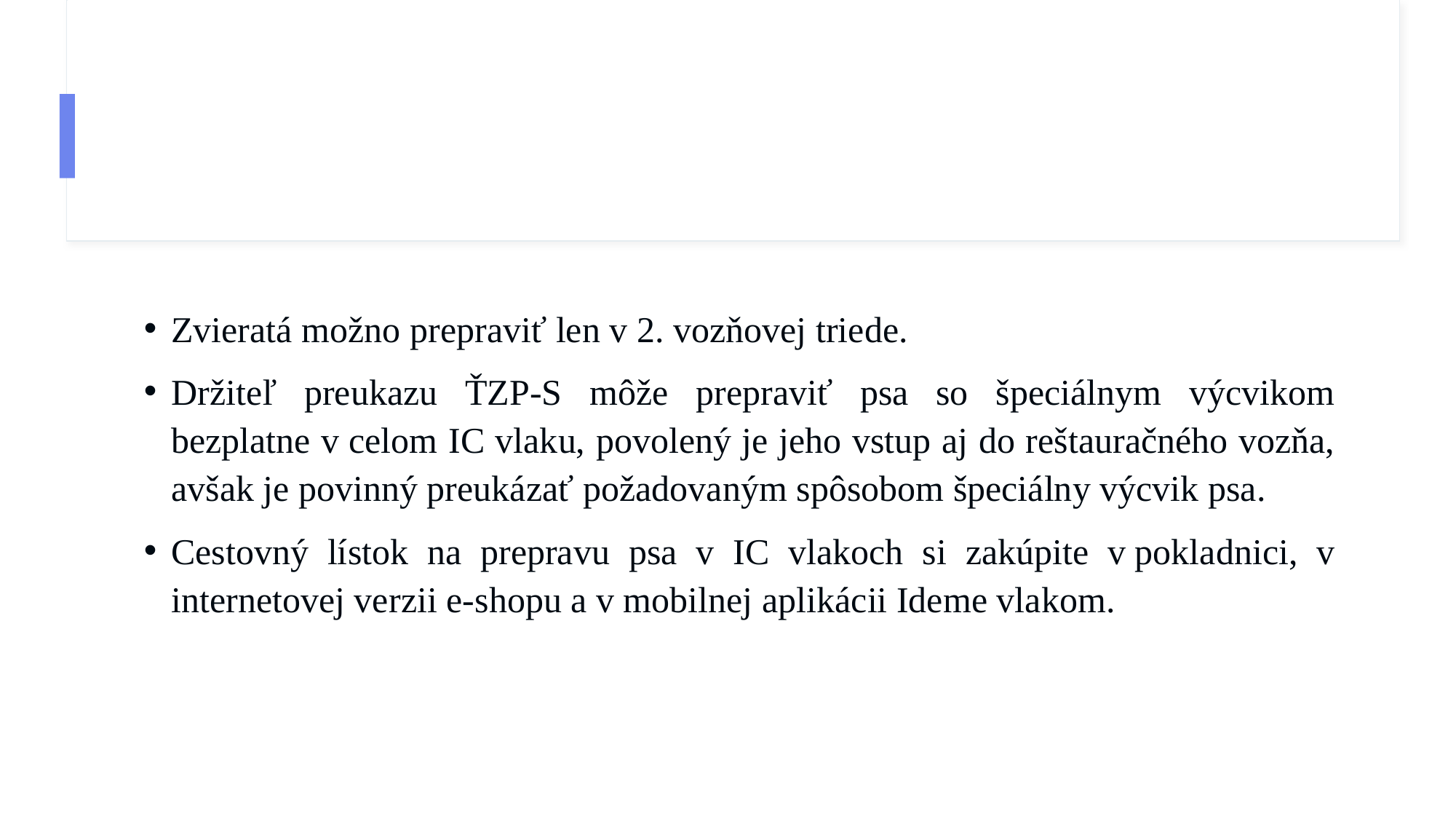

Zvieratá možno prepraviť len v 2. vozňovej triede.
Držiteľ preukazu ŤZP-S môže prepraviť psa so špeciálnym výcvikom bezplatne v celom IC vlaku, povolený je jeho vstup aj do reštauračného vozňa, avšak je povinný preukázať požadovaným spôsobom špeciálny výcvik psa.
Cestovný lístok na prepravu psa v IC vlakoch si zakúpite v pokladnici, v internetovej verzii e-shopu a v mobilnej aplikácii Ideme vlakom.